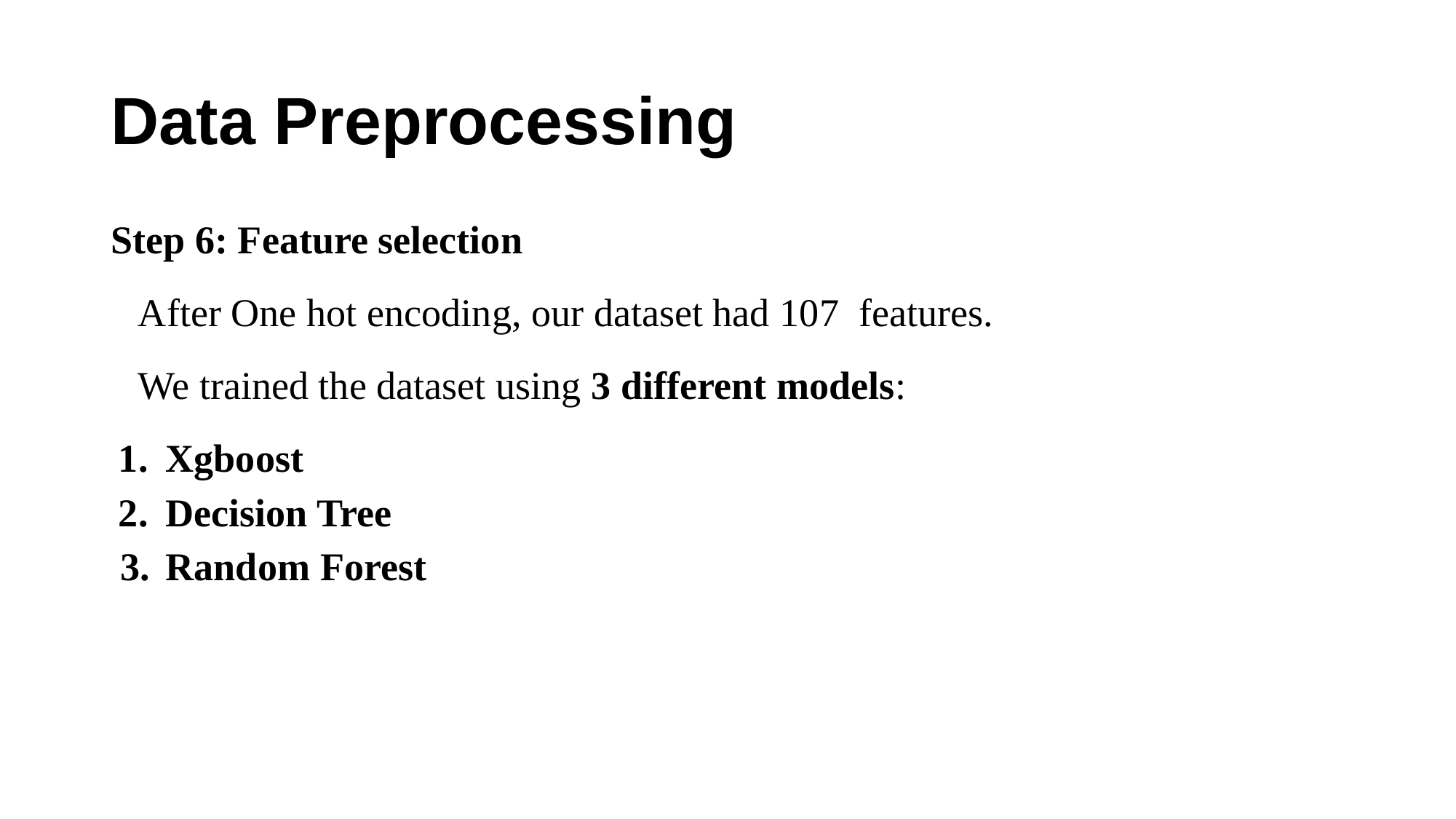

# Data Preprocessing

Step 6: Feature selection
After One hot encoding, our dataset had 107  features.
We trained the dataset using 3 different models:
Xgboost
Decision Tree
Random Forest